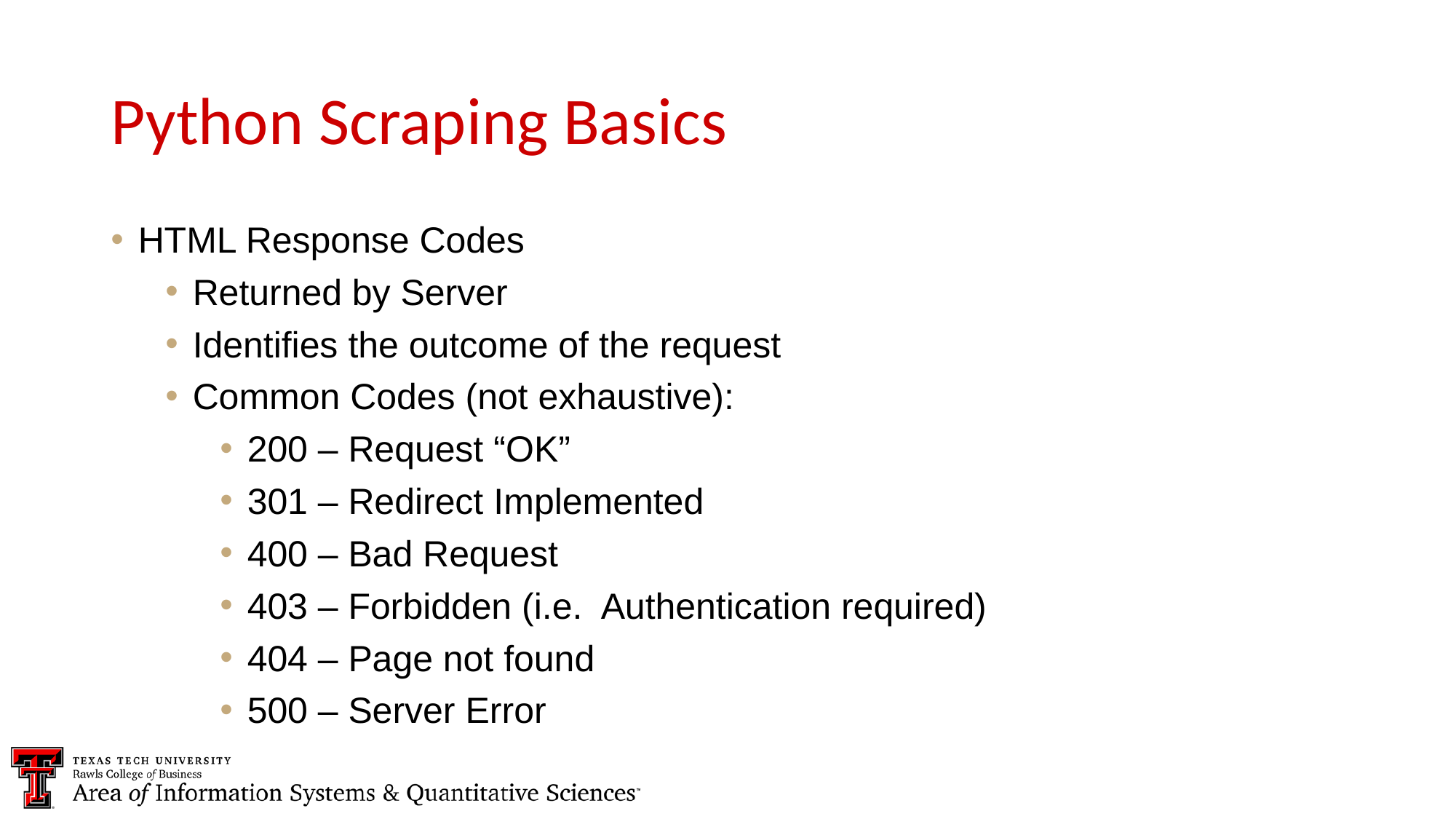

Python Scraping Basics
HTML Response Codes
Returned by Server
Identifies the outcome of the request
Common Codes (not exhaustive):
200 – Request “OK”
301 – Redirect Implemented
400 – Bad Request
403 – Forbidden (i.e.  Authentication required)
404 – Page not found
500 – Server Error